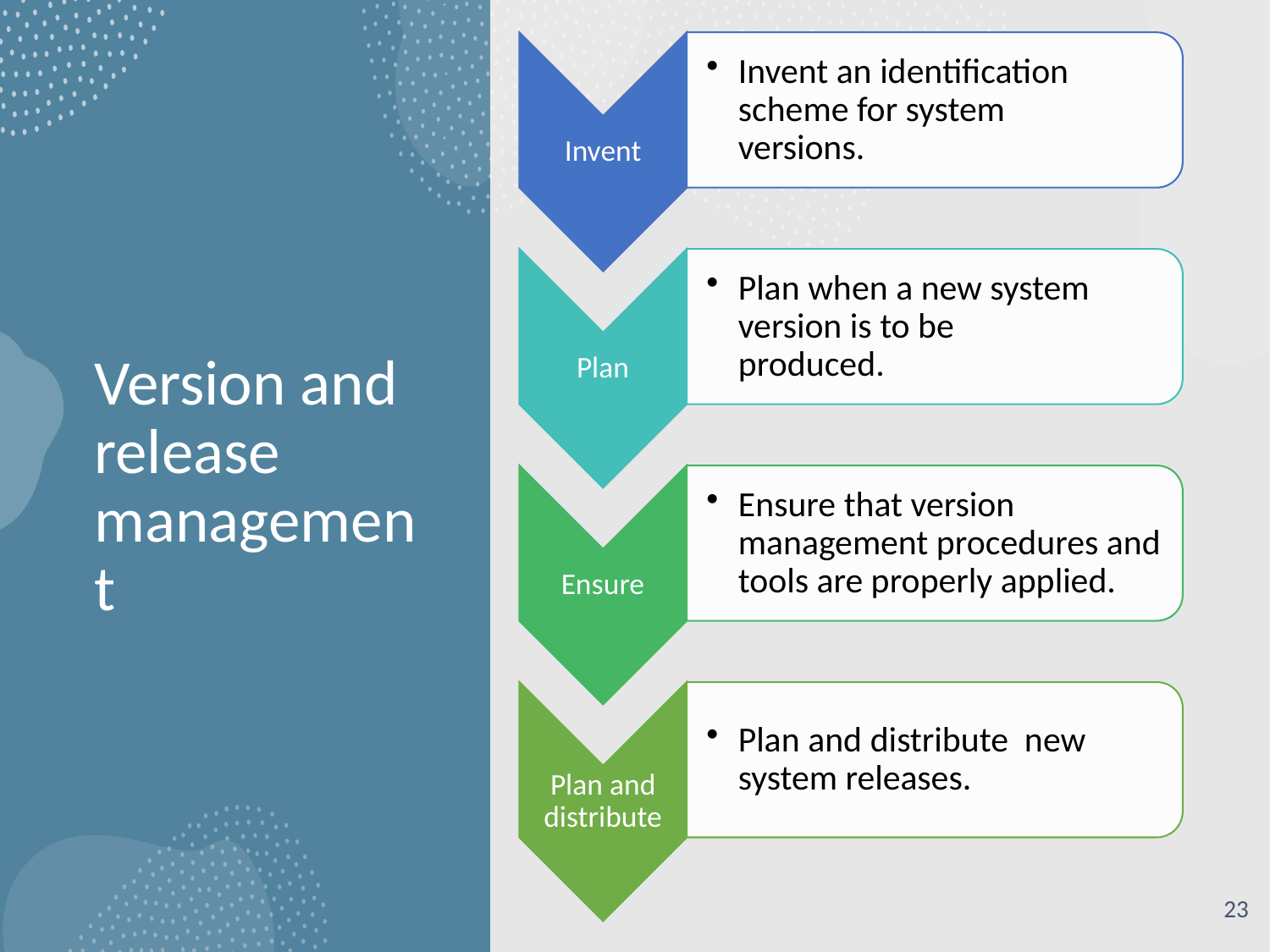

Invent
Invent an identification scheme for system
versions.
Plan
Plan when a new system version is to be
produced.
Ensure
Ensure that version management procedures and tools are properly applied.
Plan and distribute
Plan and distribute  new system releases.
Version and release management
23